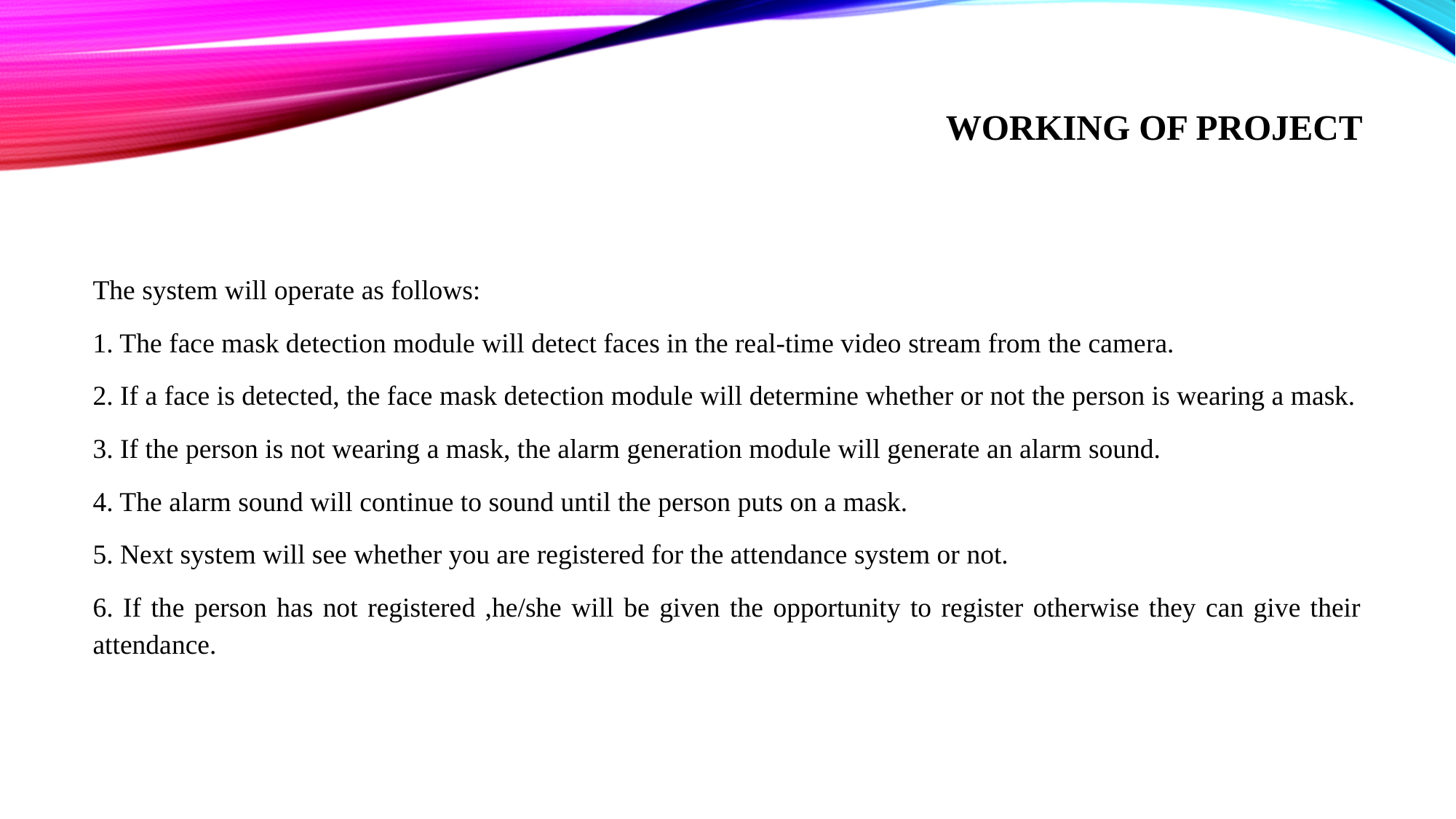

# Working of Project
The system will operate as follows:
1. The face mask detection module will detect faces in the real-time video stream from the camera.
2. If a face is detected, the face mask detection module will determine whether or not the person is wearing a mask.
3. If the person is not wearing a mask, the alarm generation module will generate an alarm sound.
4. The alarm sound will continue to sound until the person puts on a mask.
5. Next system will see whether you are registered for the attendance system or not.
6. If the person has not registered ,he/she will be given the opportunity to register otherwise they can give their attendance.